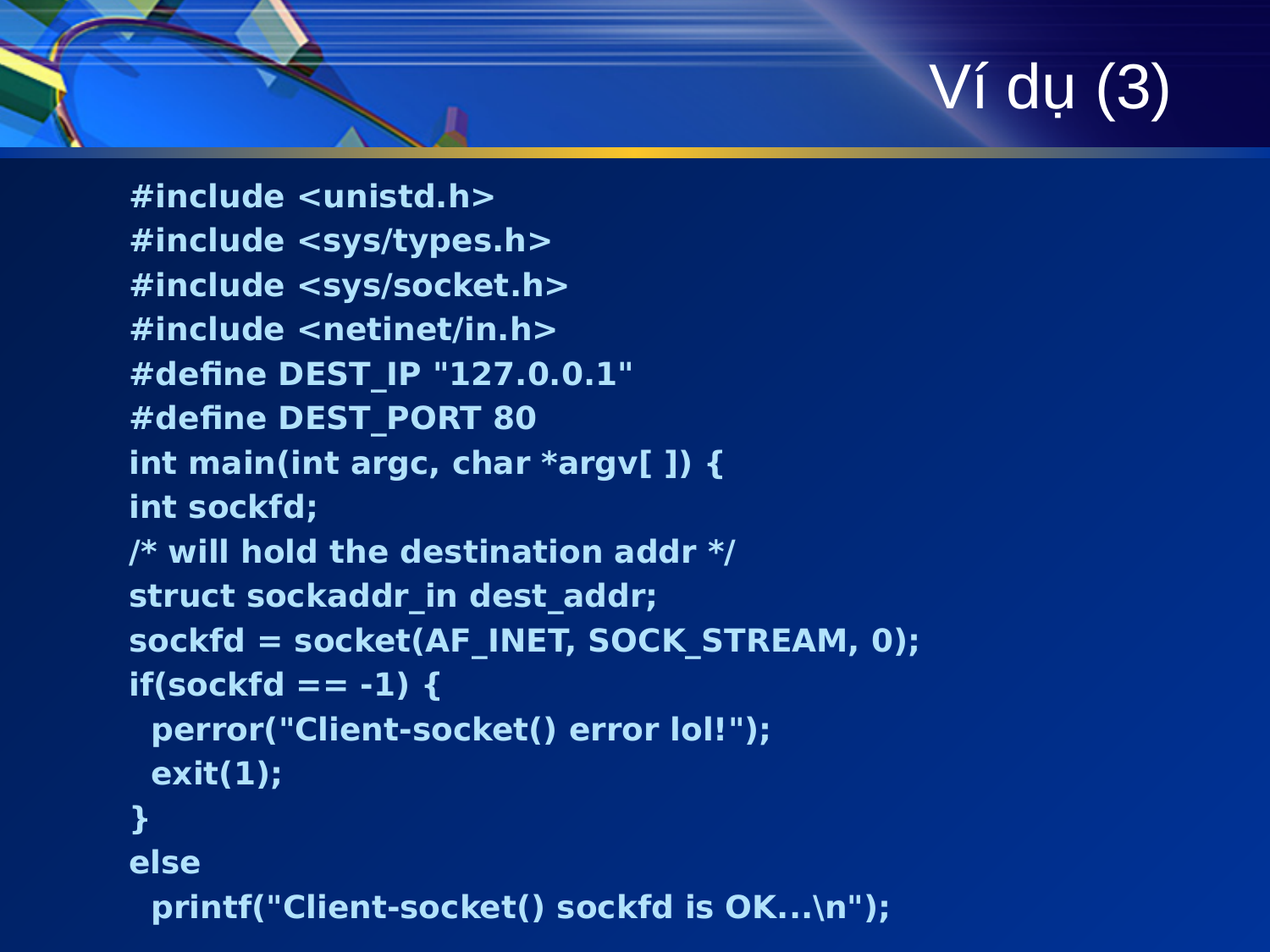

# Ví dụ (3)
#include <unistd.h>
#include <sys/types.h>
#include <sys/socket.h>
#include <netinet/in.h>
#define DEST_IP "127.0.0.1"
#define DEST_PORT 80
int main(int argc, char *argv[ ]) {
int sockfd;
/* will hold the destination addr */
struct sockaddr_in dest_addr;
sockfd = socket(AF_INET, SOCK_STREAM, 0);
if(sockfd == -1) {
  perror("Client-socket() error lol!");
  exit(1);
}
else
  printf("Client-socket() sockfd is OK...\n");